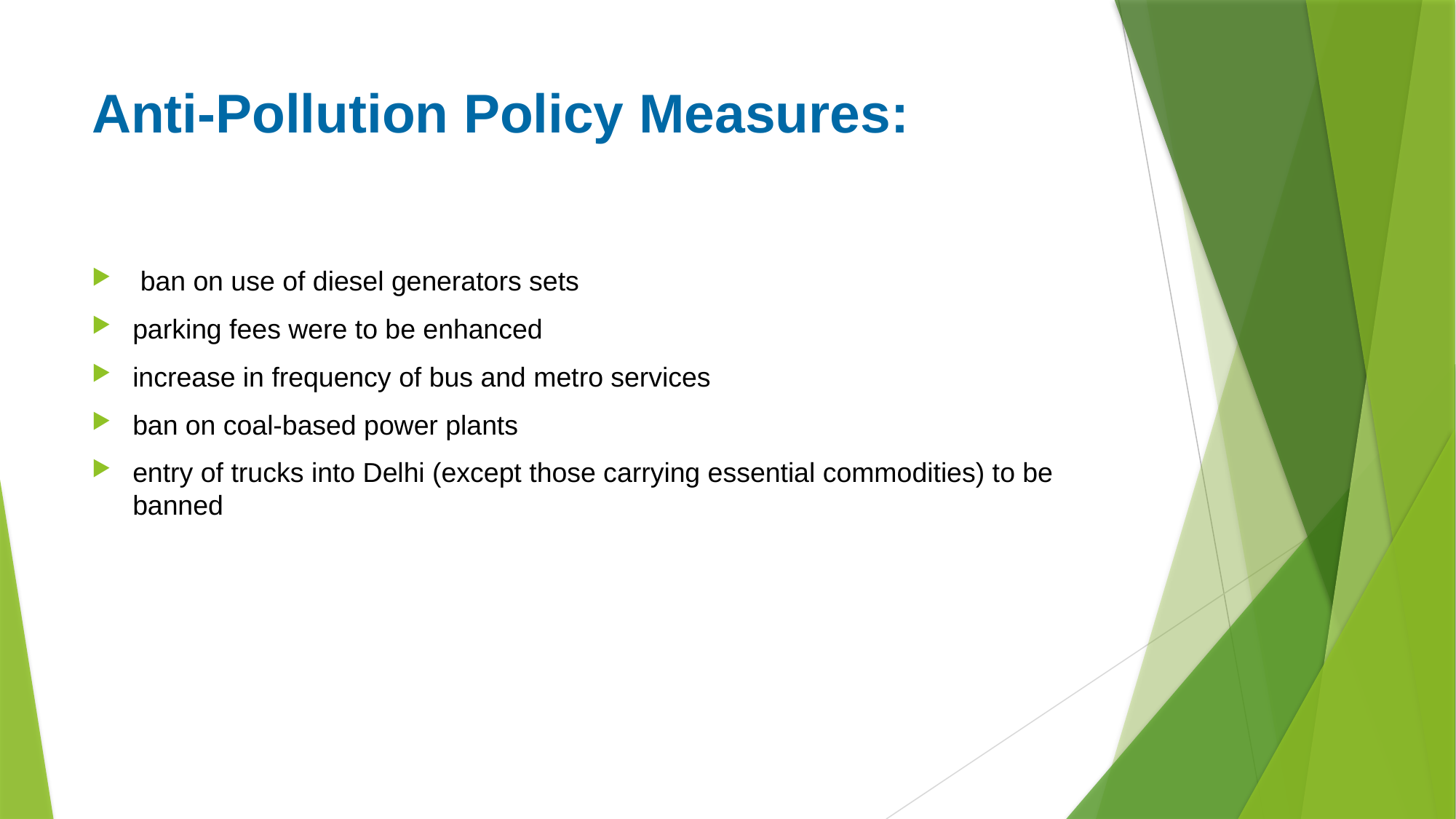

# Anti-Pollution Policy Measures:
 ban on use of diesel generators sets
parking fees were to be enhanced
increase in frequency of bus and metro services
ban on coal-based power plants
entry of trucks into Delhi (except those carrying essential commodities) to be banned